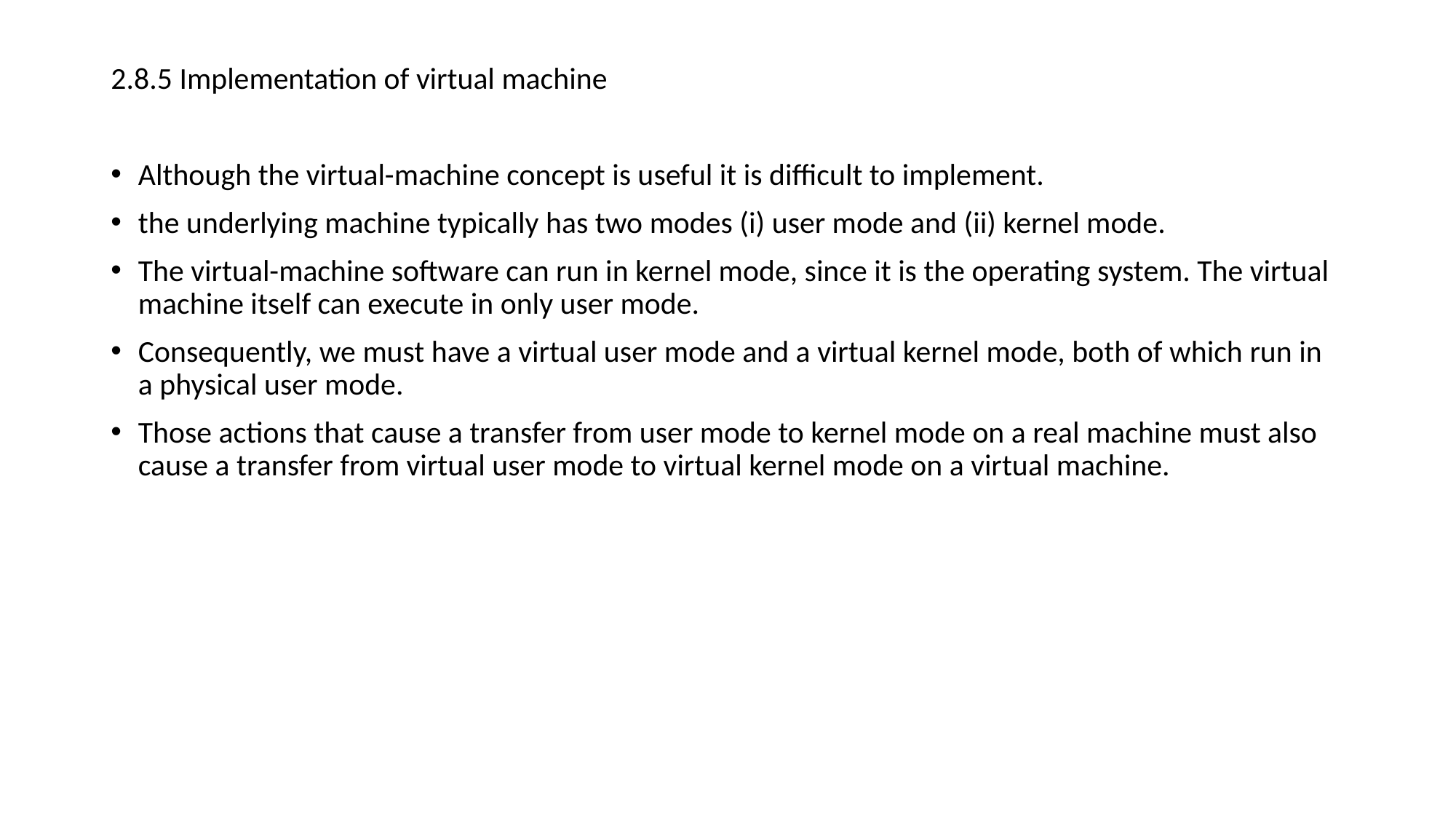

# 2.8.5 Implementation of virtual machine
Although the virtual-machine concept is useful it is difficult to implement.
the underlying machine typically has two modes (i) user mode and (ii) kernel mode.
The virtual-machine software can run in kernel mode, since it is the operating system. The virtual machine itself can execute in only user mode.
Consequently, we must have a virtual user mode and a virtual kernel mode, both of which run in a physical user mode.
Those actions that cause a transfer from user mode to kernel mode on a real machine must also cause a transfer from virtual user mode to virtual kernel mode on a virtual machine.